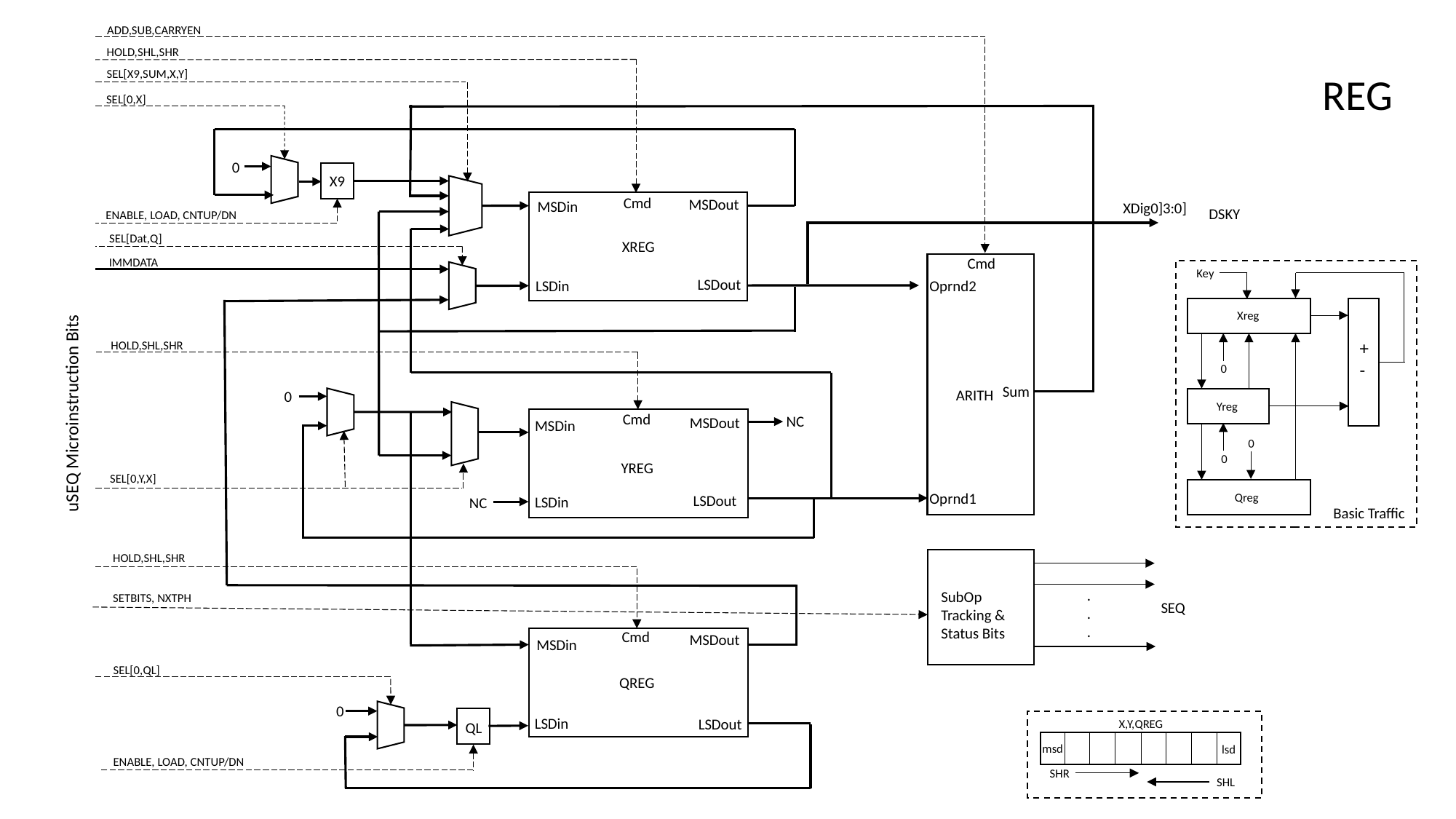

ADD,SUB,CARRYEN
HOLD,SHL,SHR
SEL[X9,SUM,X,Y]
REG
SEL[0,X]
0

X9
Cmd

MSDout
MSDin

XDig0]3:0]
DSKY
ENABLE, LOAD, CNTUP/DN
SEL[Dat,Q]
XREG
Cmd

Oprnd2
Sum
ARITH
Oprnd1
IMMDATA
Key

+
-

Xreg
0

Yreg
0
0

Qreg
Basic Traffic
LSDout
LSDin

HOLD,SHL,SHR
0
uSEQ Microinstruction Bits

Cmd
NC
MSDout

MSDin

YREG
SEL[0,Y,X]
LSDout
LSDin
NC
HOLD,SHL,SHR

.
.
.
SubOp Tracking &
Status Bits
SETBITS, NXTPH
SEQ
Cmd
MSDout

MSDin
SEL[0,QL]
QREG
0

QL
LSDin
LSDout

X,Y,QREG

msd
lsd
SHR
SHL

ENABLE, LOAD, CNTUP/DN